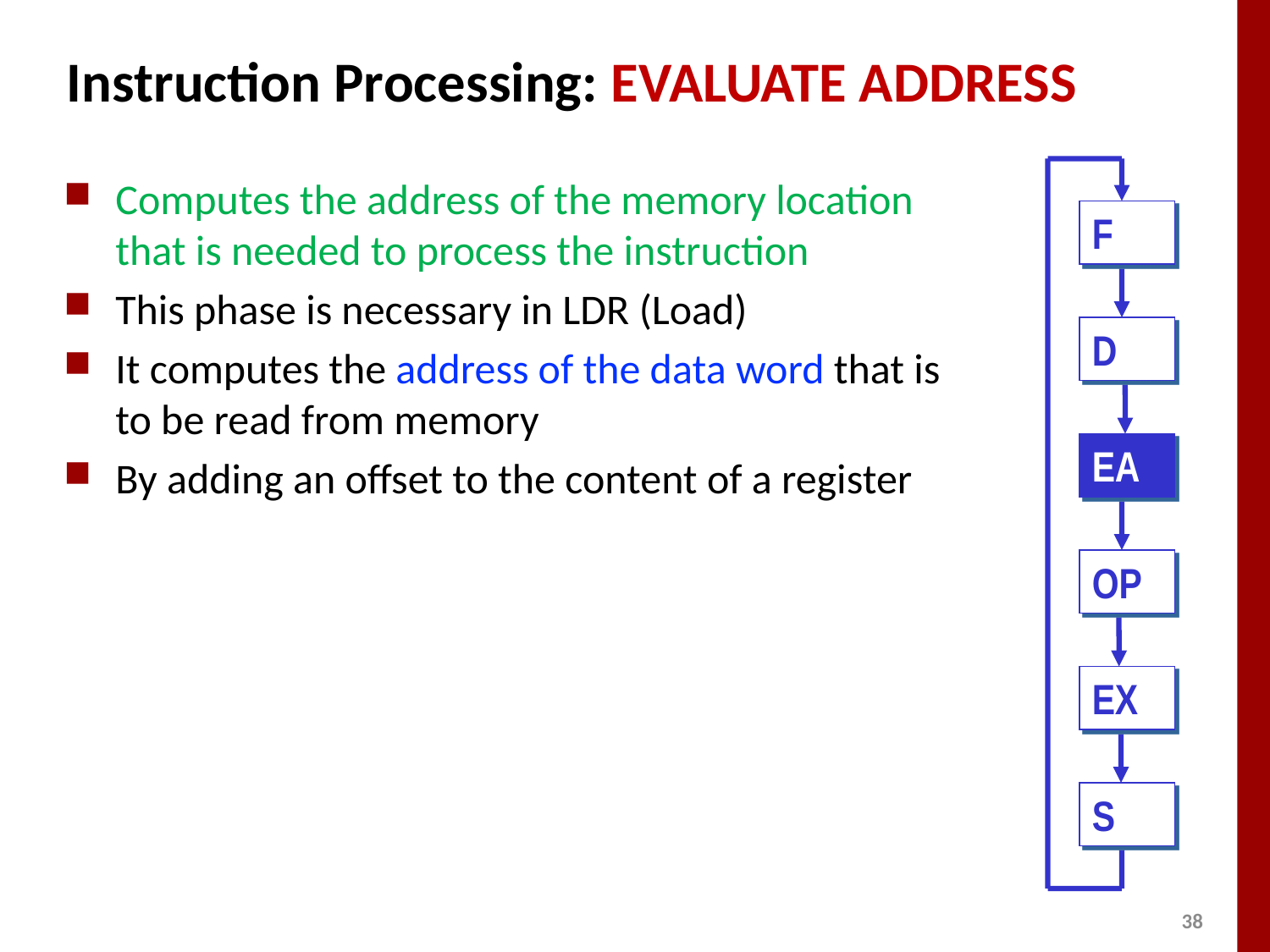

# Instruction Processing: EVALUATE ADDRESS

Computes the address of the memory location that is needed to process the instruction
This phase is necessary in LDR (Load)
It computes the address of the data word that is to be read from memory
By adding an offset to the content of a register

F

D

EA

OP

EX

S